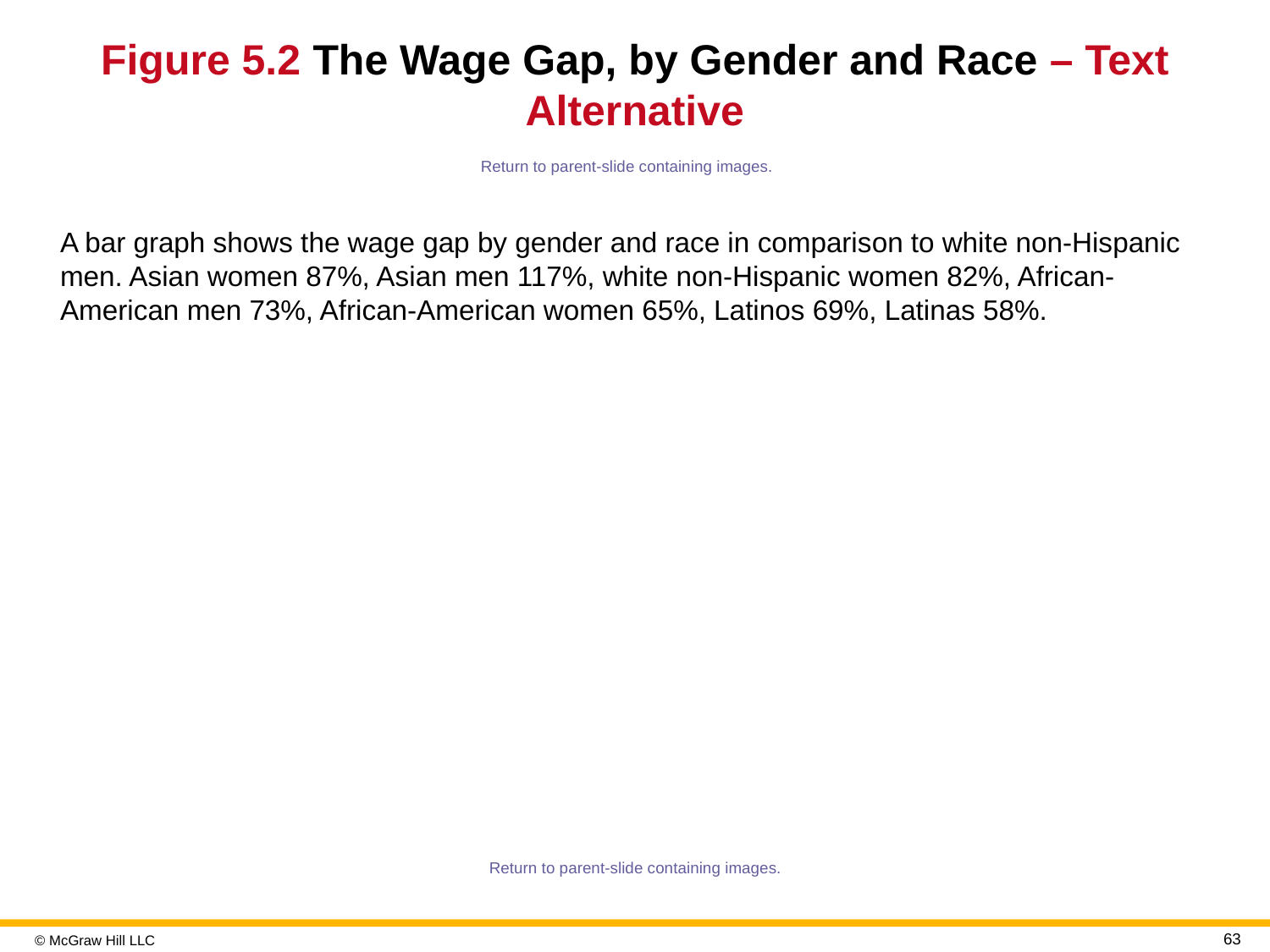

# Figure 5.2 The Wage Gap, by Gender and Race – Text Alternative
Return to parent-slide containing images.
A bar graph shows the wage gap by gender and race in comparison to white non-Hispanic men. Asian women 87%, Asian men 117%, white non-Hispanic women 82%, African-American men 73%, African-American women 65%, Latinos 69%, Latinas 58%.
Return to parent-slide containing images.
63